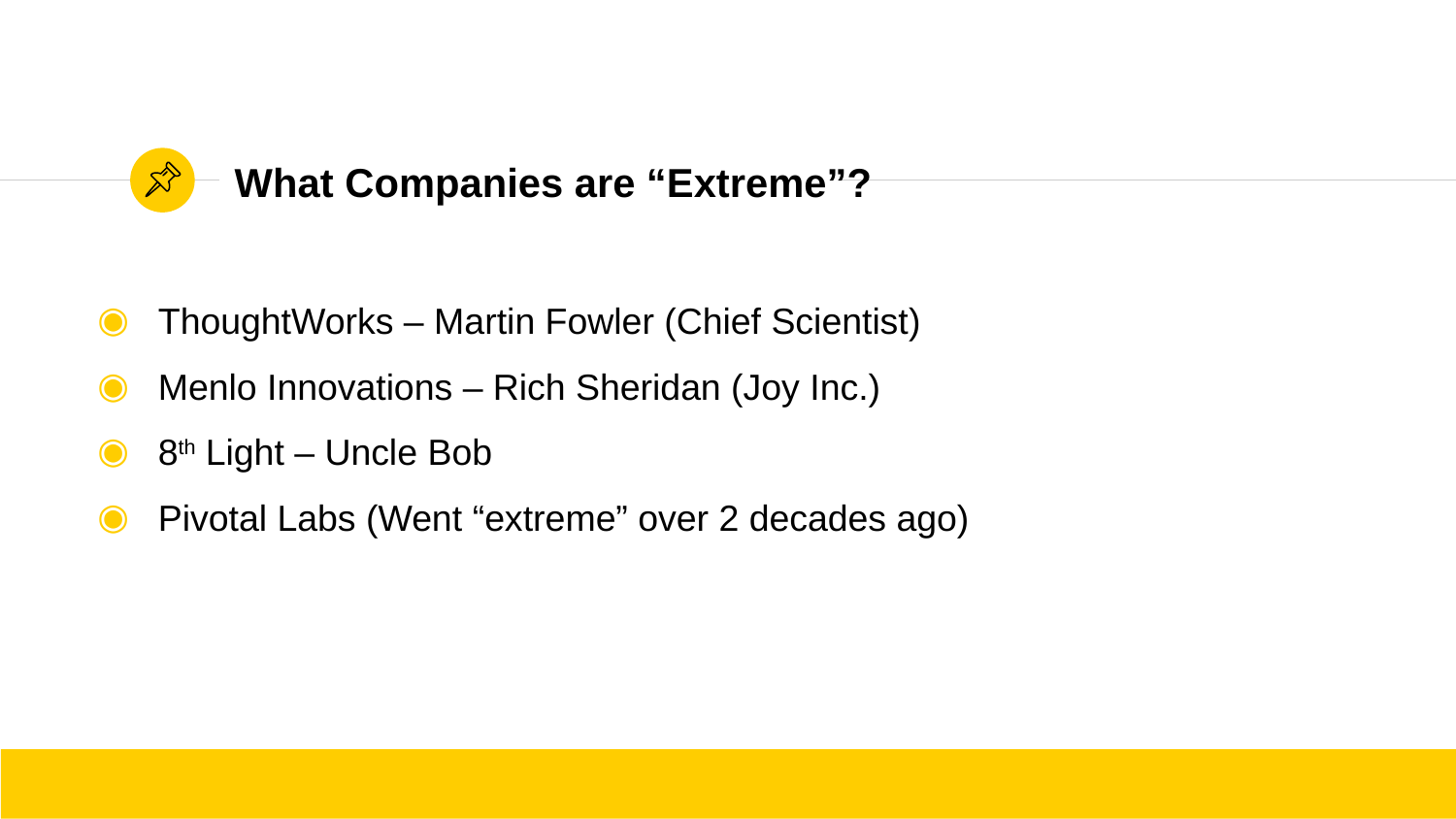

# What Companies are “Extreme”?

ThoughtWorks – Martin Fowler (Chief Scientist)
Menlo Innovations – Rich Sheridan (Joy Inc.)
8th Light – Uncle Bob
Pivotal Labs (Went “extreme” over 2 decades ago)